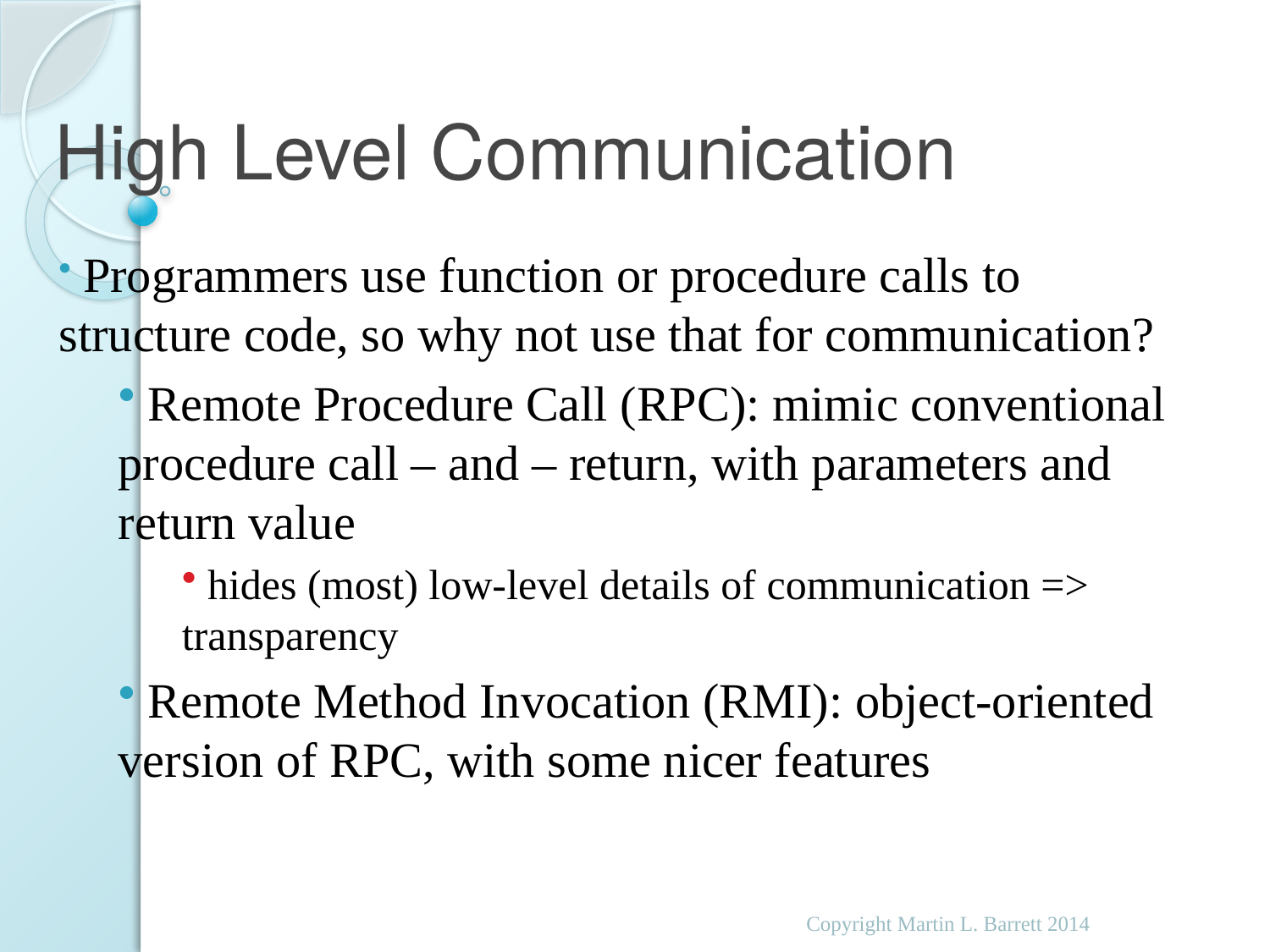

# High Level Communication
 Programmers use function or procedure calls to structure code, so why not use that for communication?
 Remote Procedure Call (RPC): mimic conventional procedure call – and – return, with parameters and return value
 hides (most) low-level details of communication => transparency
 Remote Method Invocation (RMI): object-oriented version of RPC, with some nicer features
Copyright Martin L. Barrett 2014